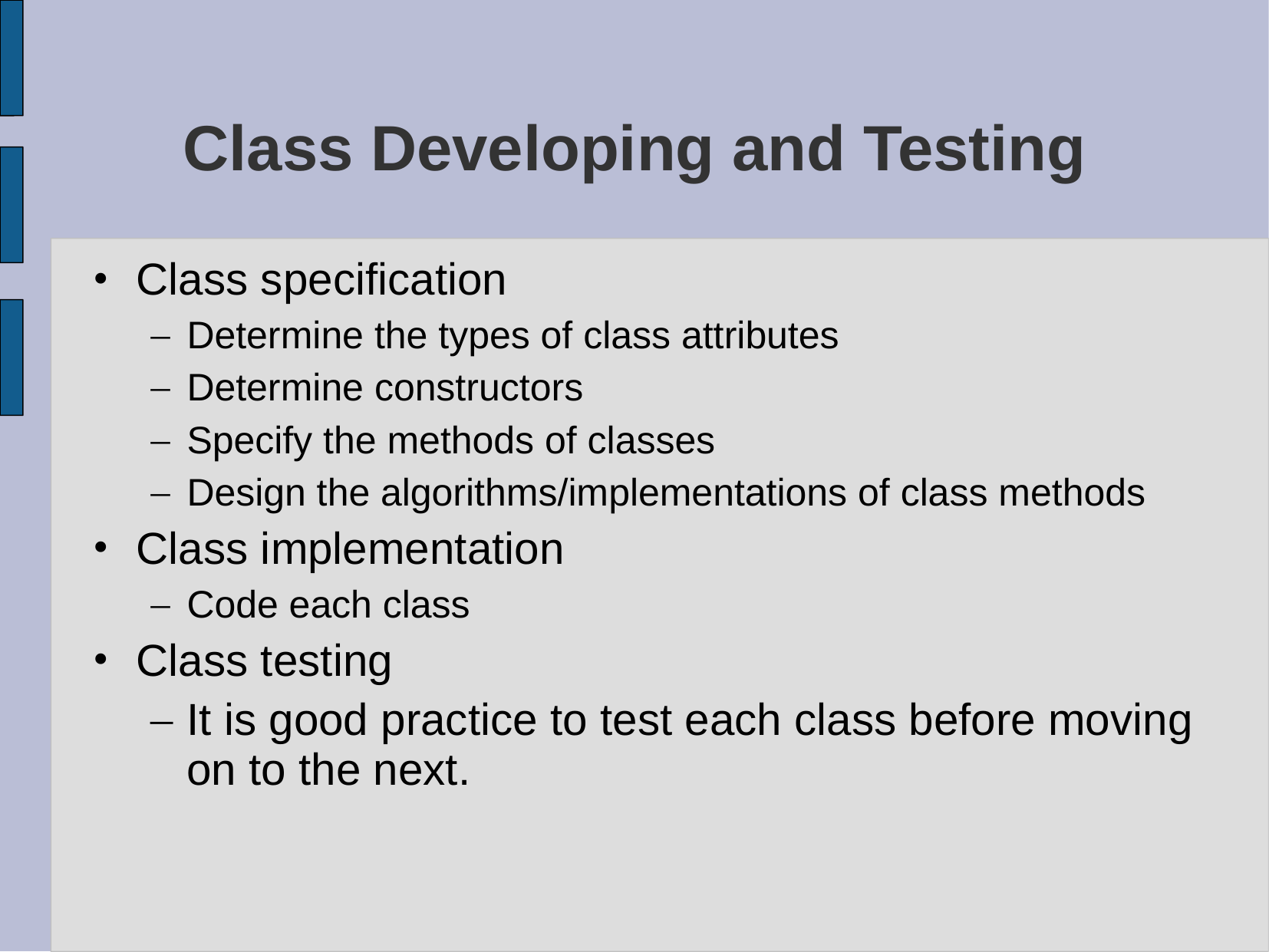

# Class Developing and Testing
Class specification
Determine the types of class attributes
Determine constructors
Specify the methods of classes
Design the algorithms/implementations of class methods
Class implementation
Code each class
Class testing
It is good practice to test each class before moving on to the next.